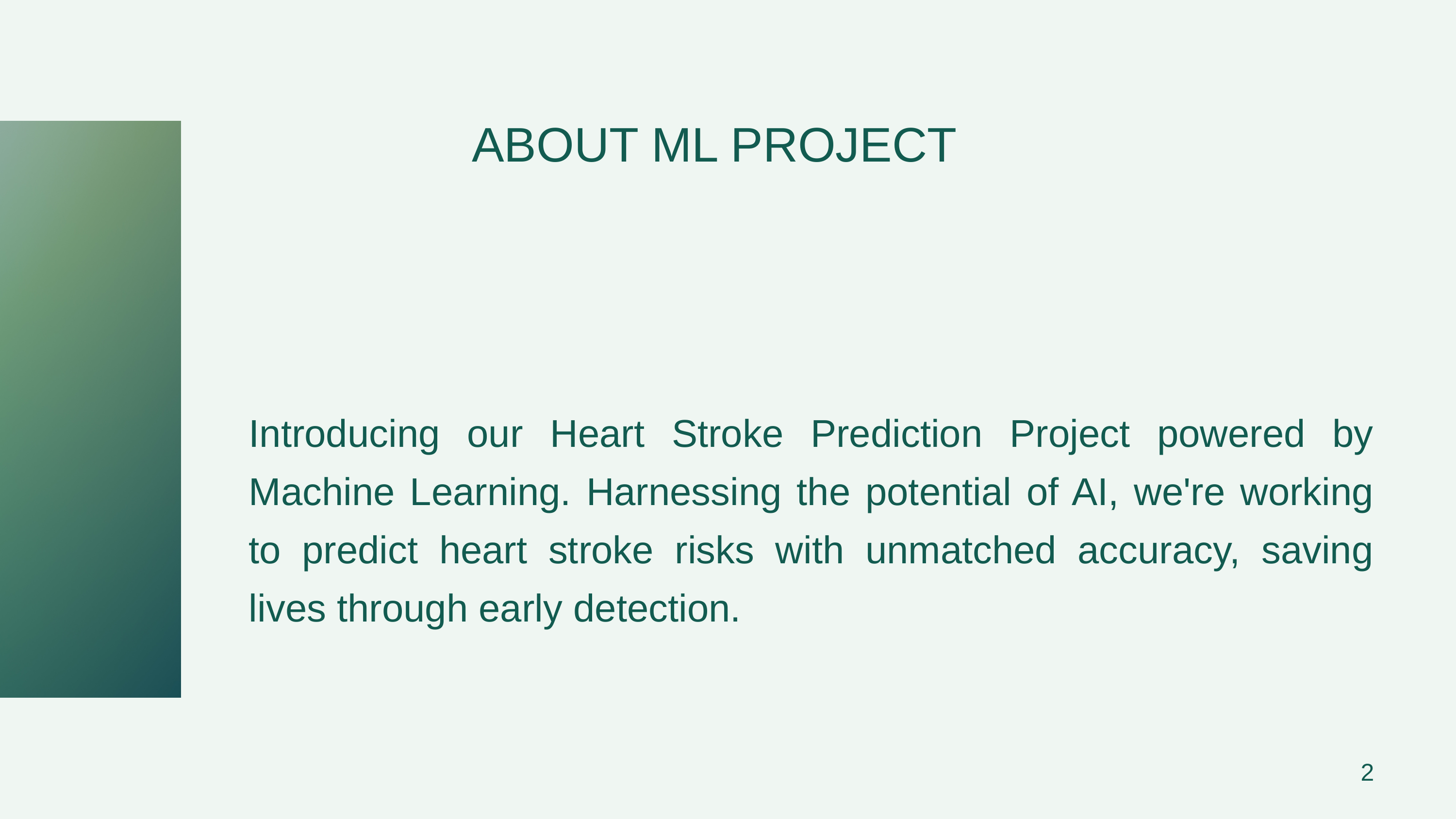

ABOUT ML PROJECT

Introducing our Heart Stroke Prediction Project powered by Machine Learning. Harnessing the potential of AI, we're working to predict heart stroke risks with unmatched accuracy, saving lives through early detection.
2